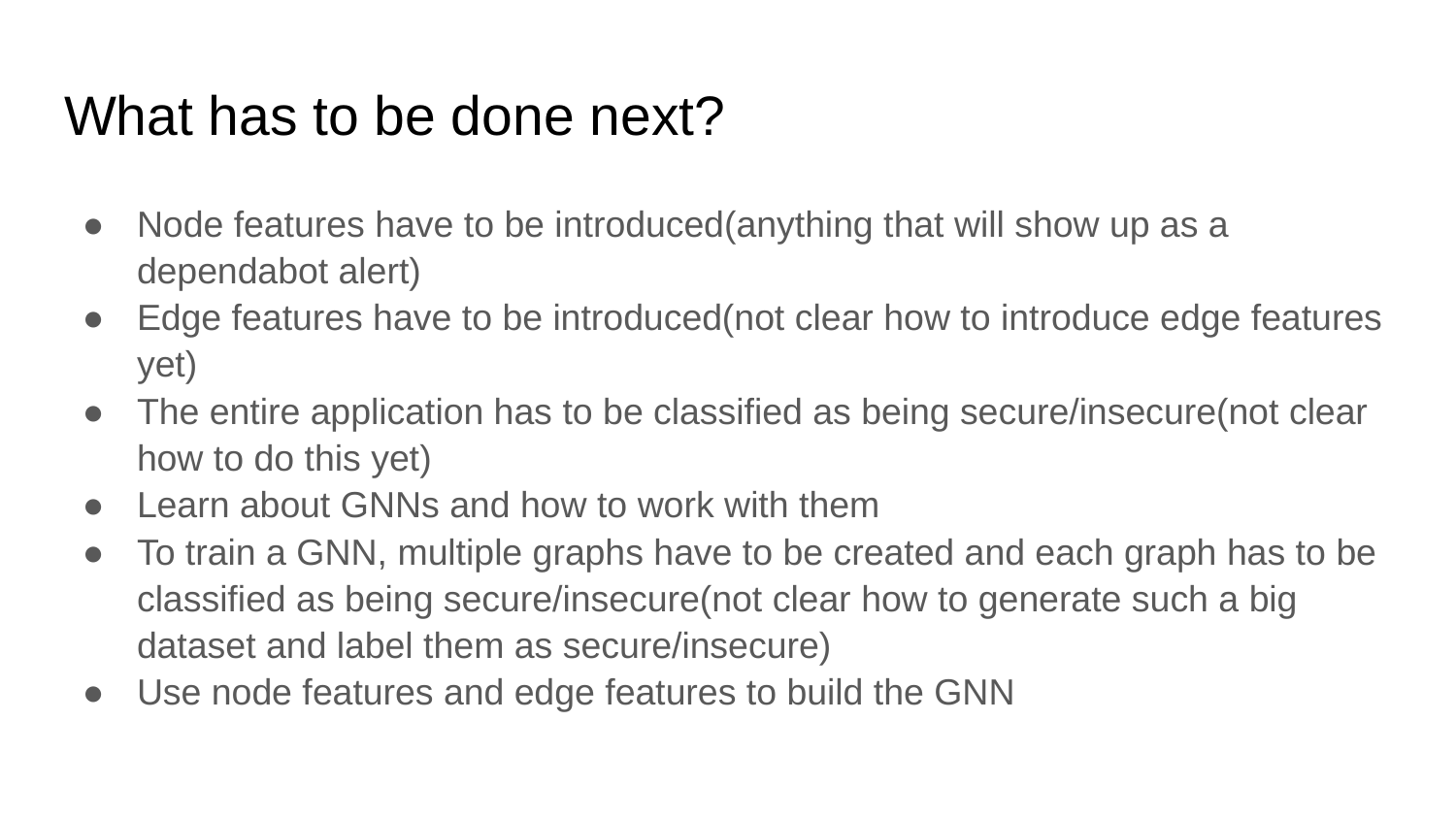

# What has to be done next?
Node features have to be introduced(anything that will show up as a dependabot alert)
Edge features have to be introduced(not clear how to introduce edge features yet)
The entire application has to be classified as being secure/insecure(not clear how to do this yet)
Learn about GNNs and how to work with them
To train a GNN, multiple graphs have to be created and each graph has to be classified as being secure/insecure(not clear how to generate such a big dataset and label them as secure/insecure)
Use node features and edge features to build the GNN